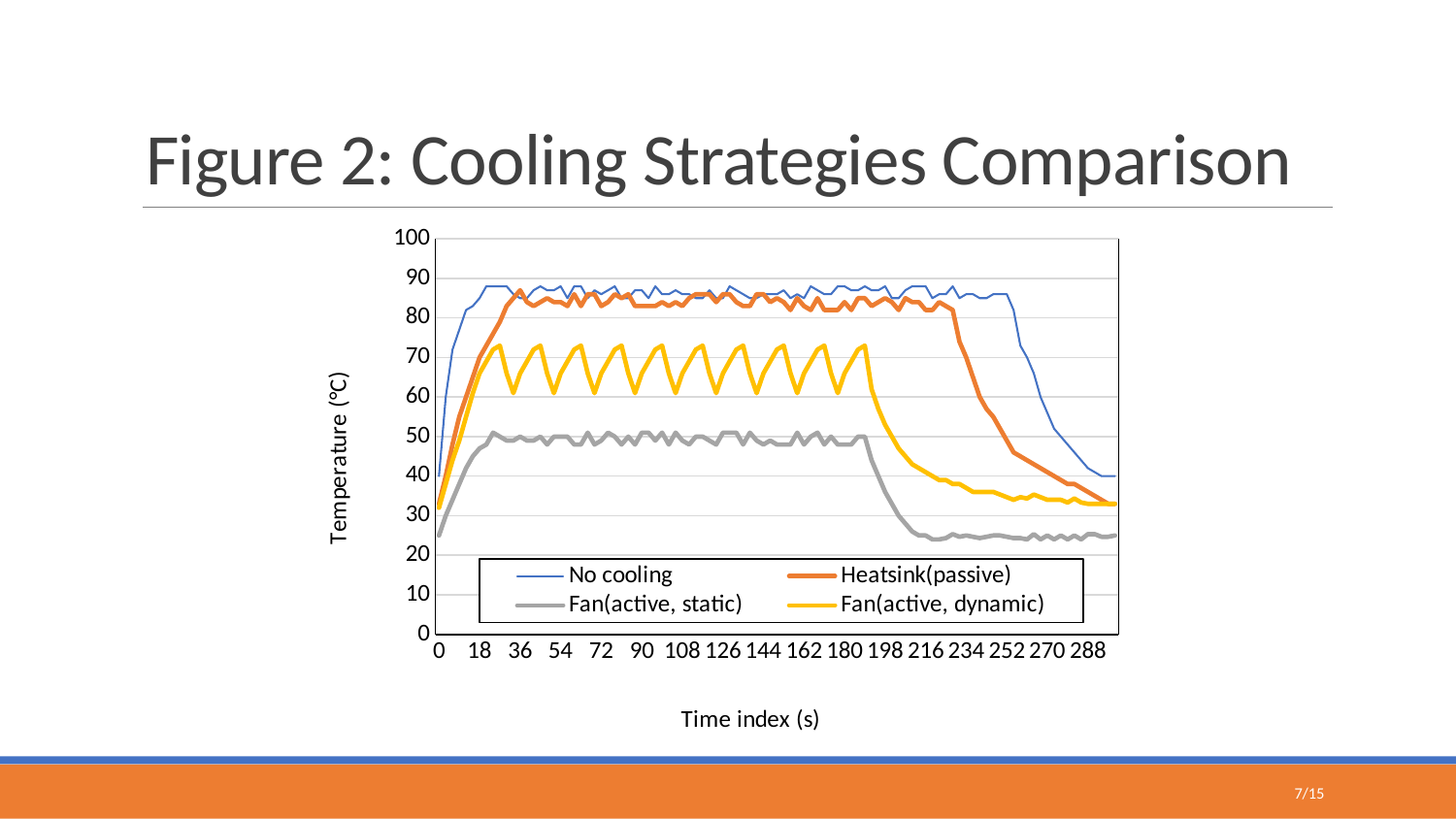

# Figure 2: Cooling Strategies Comparison

### Chart

| Category | No cooling | Heatsink(passive) | Fan(active, static) | Fan(active, dynamic) |
|---|---|---|---|---|
| 0 | 40.0 | 33.0 | 25.0 | 32.0 |
| 3 | 60.0 | 40.0 | 30.0 | 38.0 |
| 6 | 72.0 | 48.0 | 34.0 | 44.0 |
| 9 | 77.0 | 55.0 | 38.0 | 49.0 |
| 12 | 82.0 | 60.0 | 42.0 | 55.0 |
| 15 | 83.0 | 65.0 | 45.0 | 61.0 |
| 18 | 85.0 | 70.0 | 47.0 | 66.0 |
| 21 | 88.0 | 73.0 | 48.0 | 69.0 |
| 24 | 88.0 | 76.0 | 51.0 | 72.0 |
| 27 | 88.0 | 79.0 | 50.0 | 73.0 |
| 30 | 88.0 | 83.0 | 49.0 | 66.0 |
| 33 | 86.0 | 85.0 | 49.0 | 61.0 |
| 36 | 85.0 | 87.0 | 50.0 | 66.0 |
| 39 | 85.0 | 84.0 | 49.0 | 69.0 |
| 42 | 87.0 | 83.0 | 49.0 | 72.0 |
| 45 | 88.0 | 84.0 | 50.0 | 73.0 |
| 48 | 87.0 | 85.0 | 48.0 | 66.0 |
| 51 | 87.0 | 84.0 | 50.0 | 61.0 |
| 54 | 88.0 | 84.0 | 50.0 | 66.0 |
| 57 | 85.0 | 83.0 | 50.0 | 69.0 |
| 60 | 88.0 | 86.0 | 48.0 | 72.0 |
| 63 | 88.0 | 83.0 | 48.0 | 73.0 |
| 66 | 85.0 | 86.0 | 51.0 | 66.0 |
| 69 | 87.0 | 86.0 | 48.0 | 61.0 |
| 72 | 86.0 | 83.0 | 49.0 | 66.0 |
| 75 | 87.0 | 84.0 | 51.0 | 69.0 |
| 78 | 88.0 | 86.0 | 50.0 | 72.0 |
| 81 | 85.0 | 85.0 | 48.0 | 73.0 |
| 84 | 85.0 | 86.0 | 50.0 | 66.0 |
| 87 | 87.0 | 83.0 | 48.0 | 61.0 |
| 90 | 87.0 | 83.0 | 51.0 | 66.0 |
| 93 | 85.0 | 83.0 | 51.0 | 69.0 |
| 96 | 88.0 | 83.0 | 49.0 | 72.0 |
| 99 | 86.0 | 84.0 | 51.0 | 73.0 |
| 102 | 86.0 | 83.0 | 48.0 | 66.0 |
| 105 | 87.0 | 84.0 | 51.0 | 61.0 |
| 108 | 86.0 | 83.0 | 49.0 | 66.0 |
| 111 | 86.0 | 85.0 | 48.0 | 69.0 |
| 114 | 85.0 | 86.0 | 50.0 | 72.0 |
| 117 | 85.0 | 86.0 | 50.0 | 73.0 |
| 120 | 87.0 | 86.0 | 49.0 | 66.0 |
| 123 | 85.0 | 84.0 | 48.0 | 61.0 |
| 126 | 85.0 | 86.0 | 51.0 | 66.0 |
| 129 | 88.0 | 86.0 | 51.0 | 69.0 |
| 132 | 87.0 | 84.0 | 51.0 | 72.0 |
| 135 | 86.0 | 83.0 | 48.0 | 73.0 |
| 138 | 85.0 | 83.0 | 51.0 | 66.0 |
| 141 | 85.0 | 86.0 | 49.0 | 61.0 |
| 144 | 86.0 | 86.0 | 48.0 | 66.0 |
| 147 | 86.0 | 84.0 | 49.0 | 69.0 |
| 150 | 86.0 | 85.0 | 48.0 | 72.0 |
| 153 | 87.0 | 84.0 | 48.0 | 73.0 |
| 156 | 85.0 | 82.0 | 48.0 | 66.0 |
| 159 | 86.0 | 85.0 | 51.0 | 61.0 |
| 162 | 85.0 | 83.0 | 48.0 | 66.0 |
| 165 | 88.0 | 82.0 | 50.0 | 69.0 |
| 168 | 87.0 | 85.0 | 51.0 | 72.0 |
| 171 | 86.0 | 82.0 | 48.0 | 73.0 |
| 174 | 86.0 | 82.0 | 50.0 | 66.0 |
| 177 | 88.0 | 82.0 | 48.0 | 61.0 |
| 180 | 88.0 | 84.0 | 48.0 | 66.0 |
| 183 | 87.0 | 82.0 | 48.0 | 69.0 |
| 186 | 87.0 | 85.0 | 50.0 | 72.0 |
| 189 | 88.0 | 85.0 | 50.0 | 73.0 |
| 192 | 87.0 | 83.0 | 44.0 | 62.0 |
| 195 | 87.0 | 84.0 | 40.0 | 57.0 |
| 198 | 88.0 | 85.0 | 36.0 | 53.0 |
| 201 | 85.0 | 84.0 | 33.0 | 50.0 |
| 204 | 85.0 | 82.0 | 30.0 | 47.0 |
| 207 | 87.0 | 85.0 | 28.0 | 45.0 |
| 210 | 88.0 | 84.0 | 26.0 | 43.0 |
| 213 | 88.0 | 84.0 | 25.0 | 42.0 |
| 216 | 88.0 | 82.0 | 25.0 | 41.0 |
| 219 | 85.0 | 82.0 | 24.0 | 40.0 |
| 222 | 86.0 | 84.0 | 24.0 | 39.0 |
| 225 | 86.0 | 83.0 | 24.33333333 | 39.0 |
| 228 | 88.0 | 82.0 | 25.33333333 | 38.0 |
| 231 | 85.0 | 74.0 | 24.66666667 | 38.0 |
| 234 | 86.0 | 70.0 | 25.0 | 37.0 |
| 237 | 86.0 | 65.0 | 24.66666667 | 36.0 |
| 240 | 85.0 | 60.0 | 24.33333333 | 36.0 |
| 243 | 85.0 | 57.0 | 24.66666667 | 36.0 |
| 246 | 86.0 | 55.0 | 25.0 | 36.0 |
| 249 | 86.0 | 52.0 | 25.0 | 35.33333333 |
| 252 | 86.0 | 49.0 | 24.66666667 | 34.66666667 |
| 255 | 82.0 | 46.0 | 24.33333333 | 34.0 |
| 258 | 73.0 | 45.0 | 24.33333333 | 34.66666667 |
| 261 | 70.0 | 44.0 | 24.0 | 34.33333333 |
| 264 | 66.0 | 43.0 | 25.33333333 | 35.33333333 |
| 267 | 60.0 | 42.0 | 24.0 | 34.66666667 |
| 270 | 56.0 | 41.0 | 25.0 | 34.0 |
| 273 | 52.0 | 40.0 | 24.0 | 34.0 |
| 276 | 50.0 | 39.0 | 25.0 | 34.0 |
| 279 | 48.0 | 38.0 | 24.0 | 33.33333333 |
| 282 | 46.0 | 38.0 | 25.0 | 34.33333333 |
| 285 | 44.0 | 37.0 | 24.0 | 33.33333333 |
| 288 | 42.0 | 36.0 | 25.33333333 | 33.0 |
| 291 | 41.0 | 35.0 | 25.33333333 | 33.0 |
| 294 | 40.0 | 34.0 | 24.66666667 | 33.0 |
| 297 | 40.0 | 33.0 | 24.66666667 | 33.0 |
| 300 | 40.0 | 33.0 | 25.0 | 33.0 |
7/15